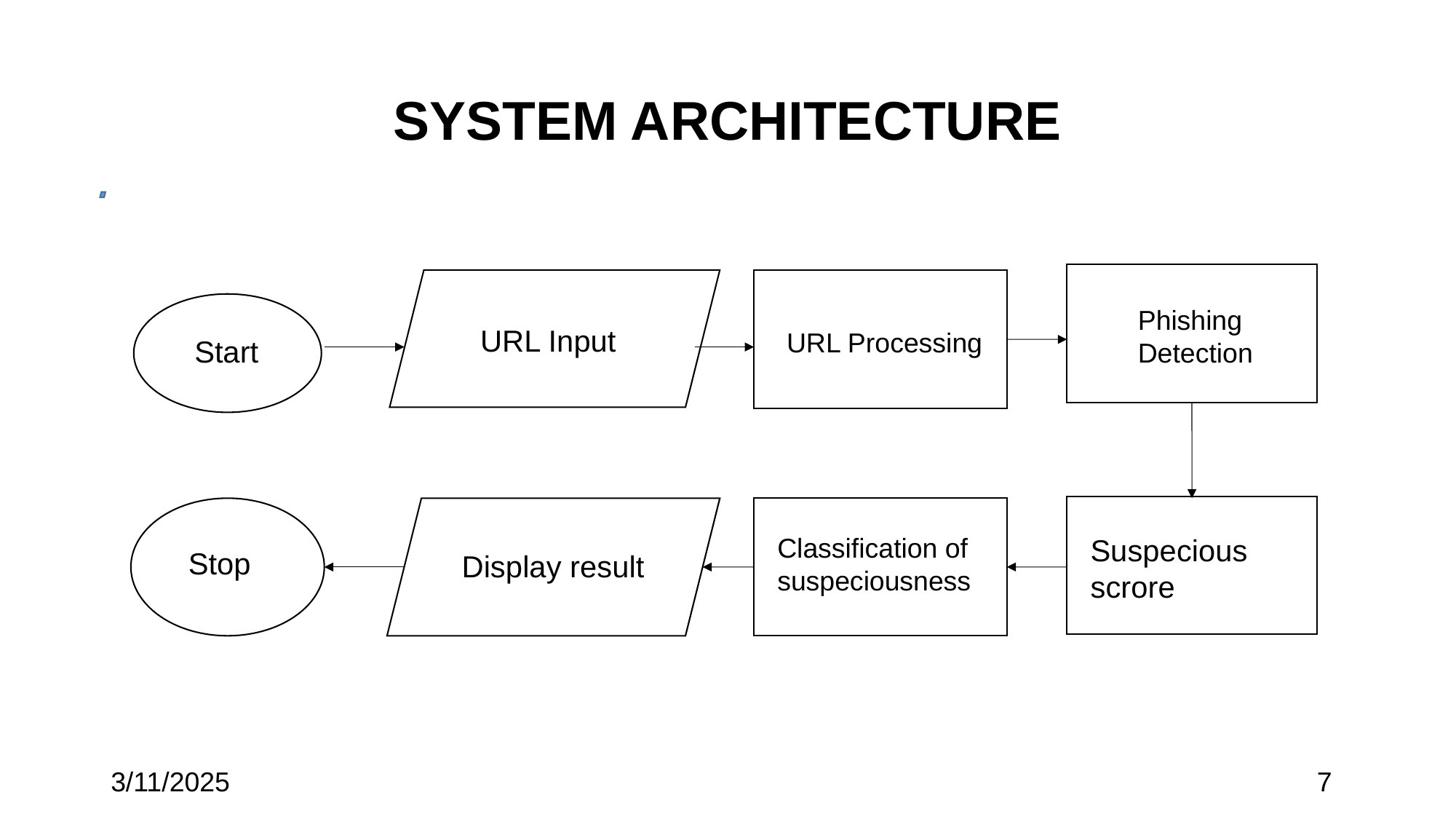

# SYSTEM ARCHITECTURE

s
Phishing Detection
URL Input
URL Processing
Start

Classification of suspeciousness
Suspecious scrore
Stop
Display result
3/11/2025
7